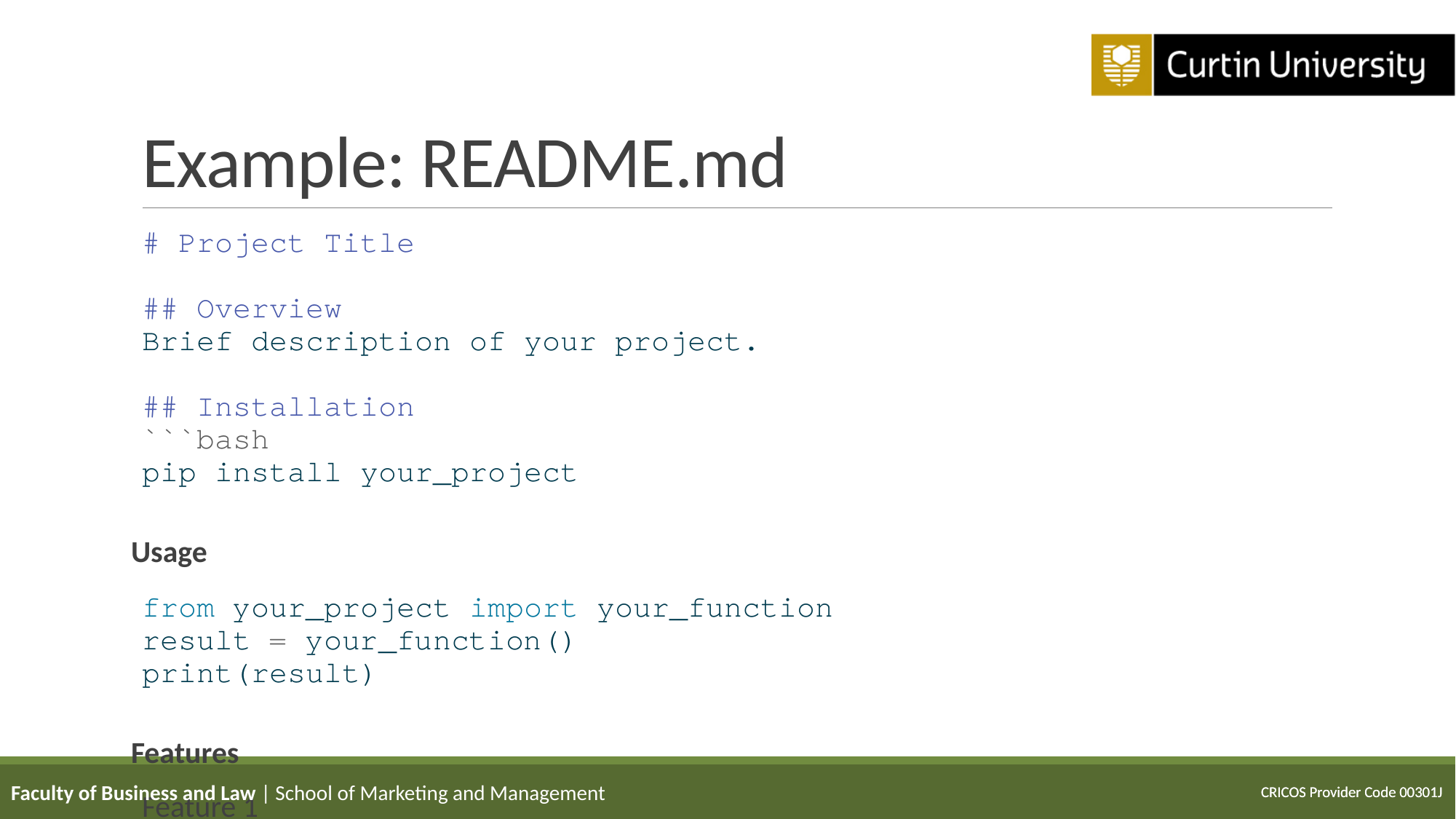

# Example: README.md
# Project Title ## Overview Brief description of your project. ## Installation ```bash pip install your_project
Usage
from your_project import your_function
result = your_function()
print(result)
Features
Feature 1
Feature 2
License
MIT

# Using PyInstaller

**What is PyInstaller?**
- Convert Python scripts into standalone executables
- No need for users to install Python or dependencies

**Installing PyInstaller**
```bash
pip install pyinstaller
Faculty of Business and Law | School of Marketing and Management